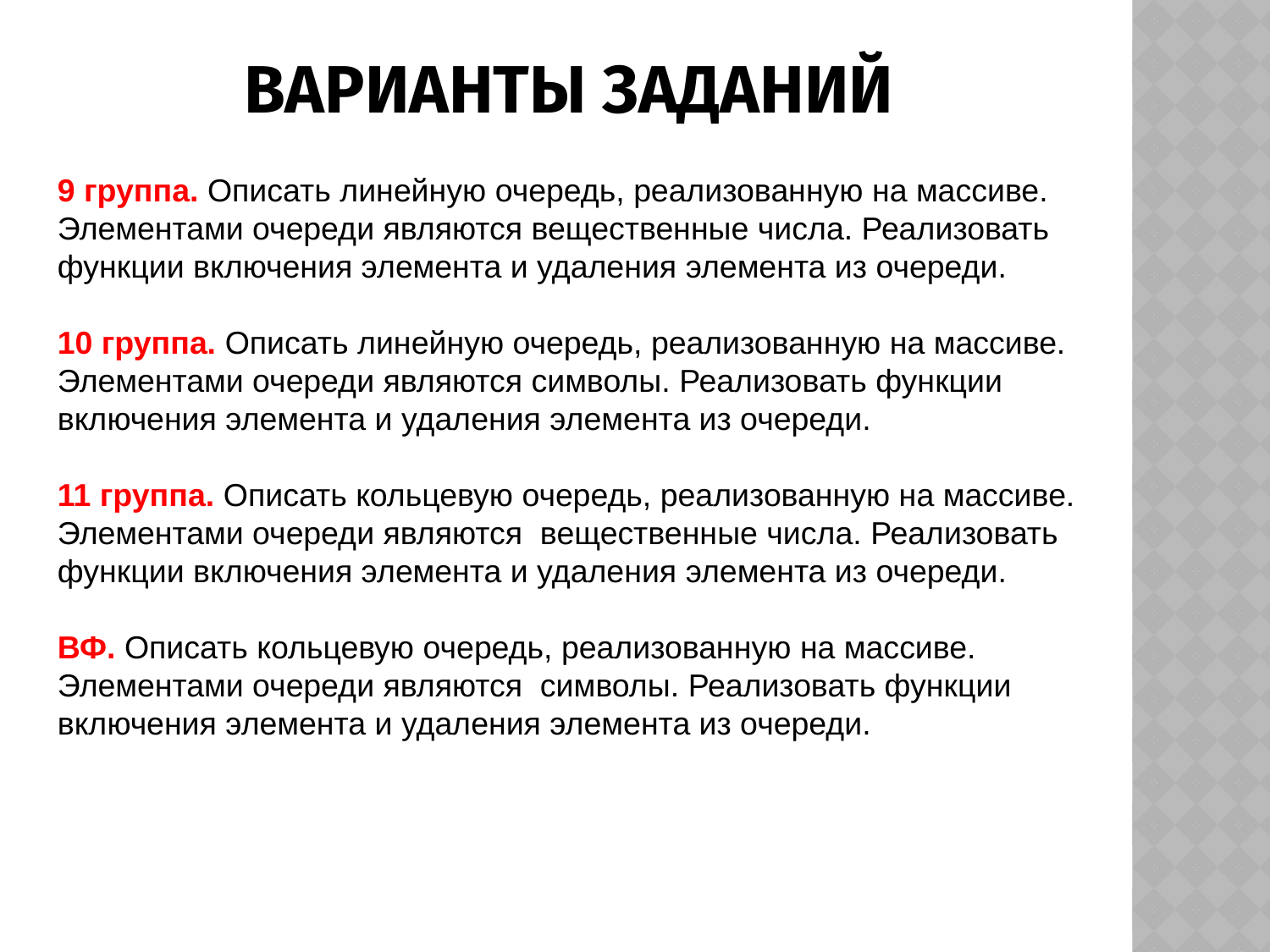

# ВАРИАНТЫ ЗАДАНИЙ

9 группа. Описать линейную очередь, реализованную на массиве. Элементами очереди являются вещественные числа. Реализовать функции включения элемента и удаления элемента из очереди.

10 группа. Описать линейную очередь, реализованную на массиве. Элементами очереди являются символы. Реализовать функции включения элемента и удаления элемента из очереди.

11 группа. Описать кольцевую очередь, реализованную на массиве. Элементами очереди являются  вещественные числа. Реализовать функции включения элемента и удаления элемента из очереди.

ВФ. Описать кольцевую очередь, реализованную на массиве. Элементами очереди являются  символы. Реализовать функции включения элемента и удаления элемента из очереди.